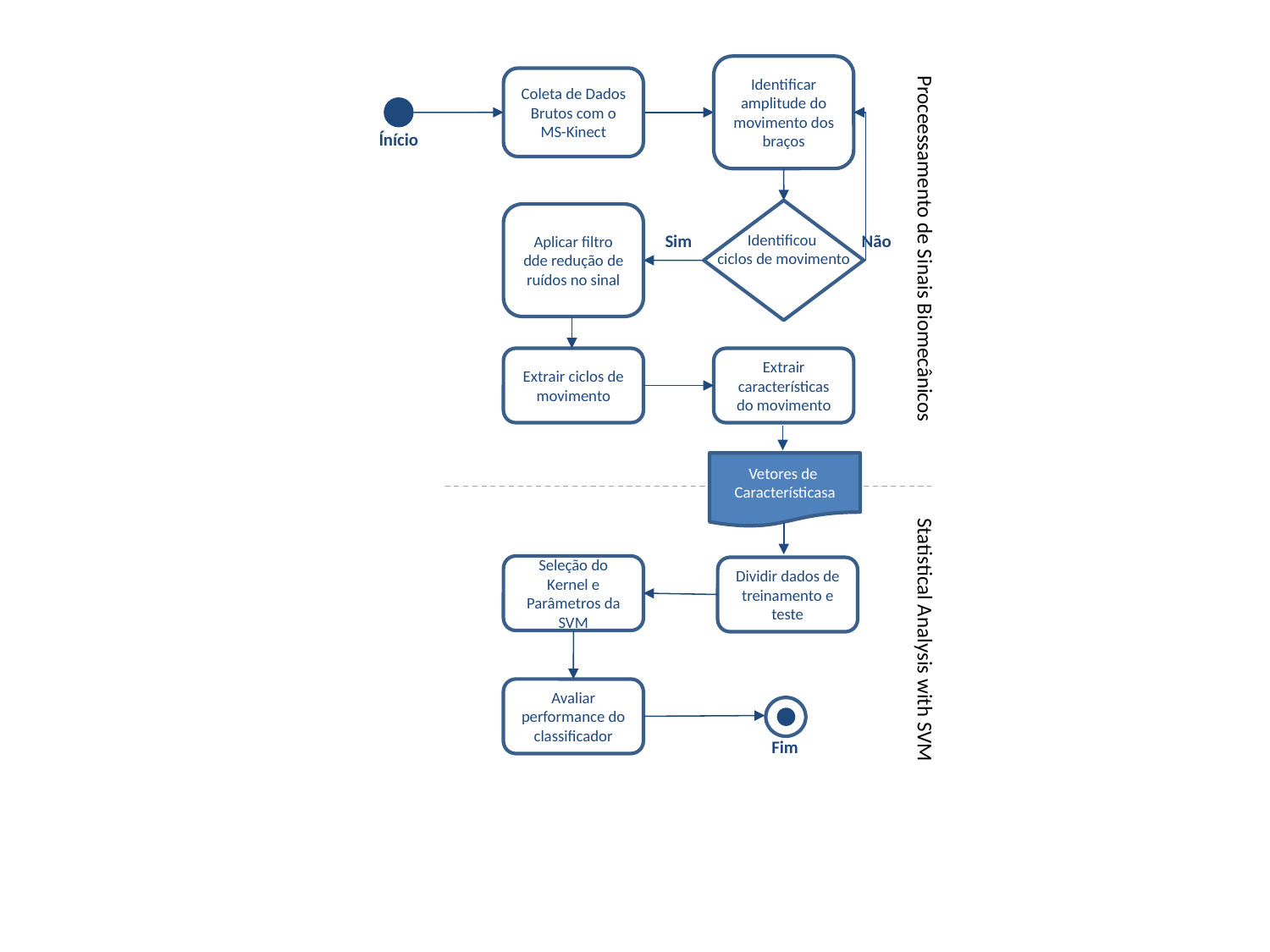

Identificar amplitude do movimento dos braços
Coleta de Dados Brutos com o MS-Kinect

Ínício

Aplicar filtro dde redução de ruídos no sinal
Sim
Não
Identificou
ciclos de movimento
Proceessamento de Sinais Biomecânicos
Extrair ciclos de movimento
Extrair características do movimento
Vetores de
Característicasa
Seleção do Kernel e Parâmetros da SVM
Dividir dados de treinamento e teste
Statistical Analysis with SVM
Avaliar performance do classificador

Fim